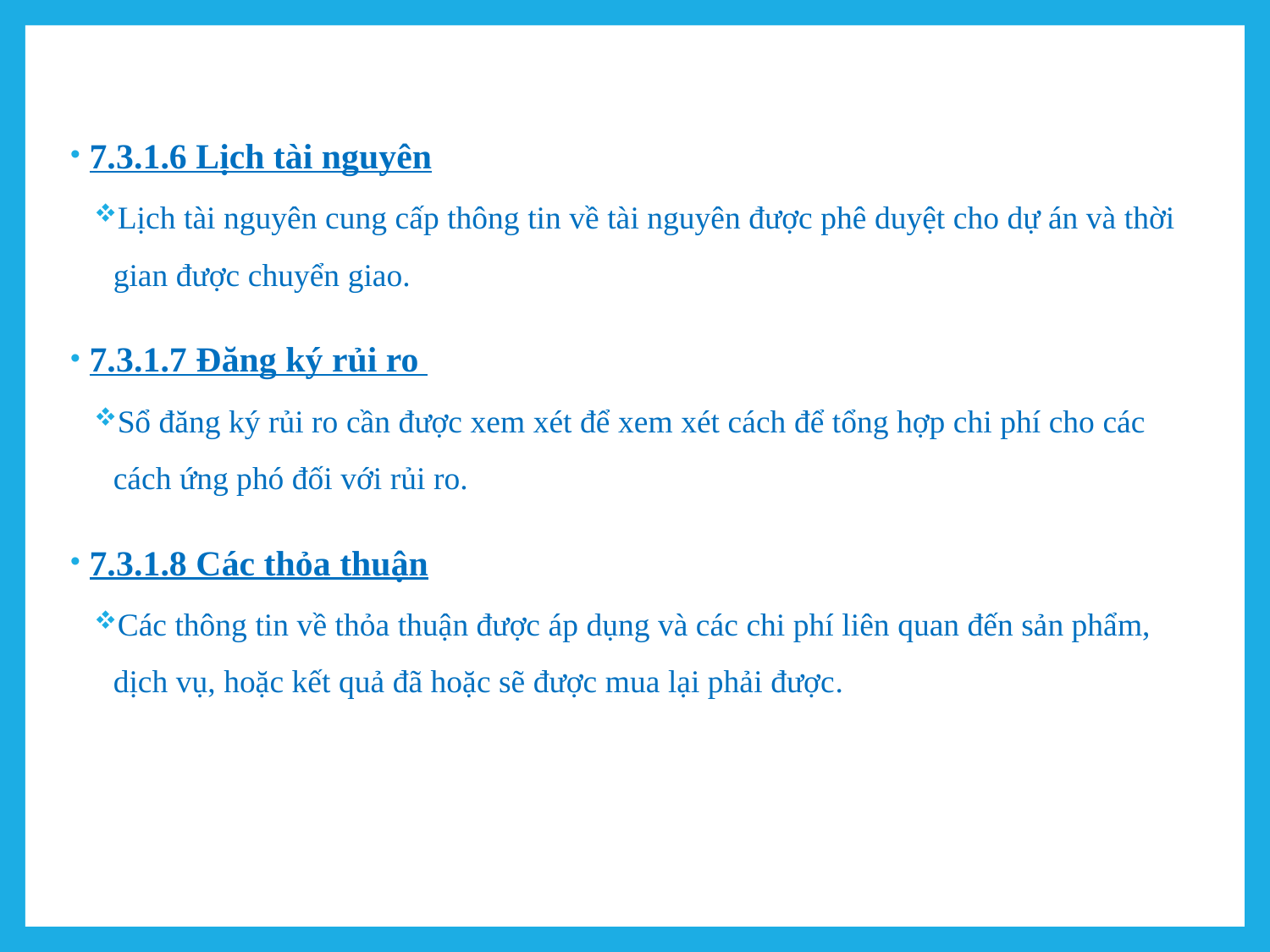

7.3.1.6 Lịch tài nguyên
Lịch tài nguyên cung cấp thông tin về tài nguyên được phê duyệt cho dự án và thời gian được chuyển giao.
7.3.1.7 Đăng ký rủi ro
Sổ đăng ký rủi ro cần được xem xét để xem xét cách để tổng hợp chi phí cho các cách ứng phó đối với rủi ro.
7.3.1.8 Các thỏa thuận
Các thông tin về thỏa thuận được áp dụng và các chi phí liên quan đến sản phẩm, dịch vụ, hoặc kết quả đã hoặc sẽ được mua lại phải được.